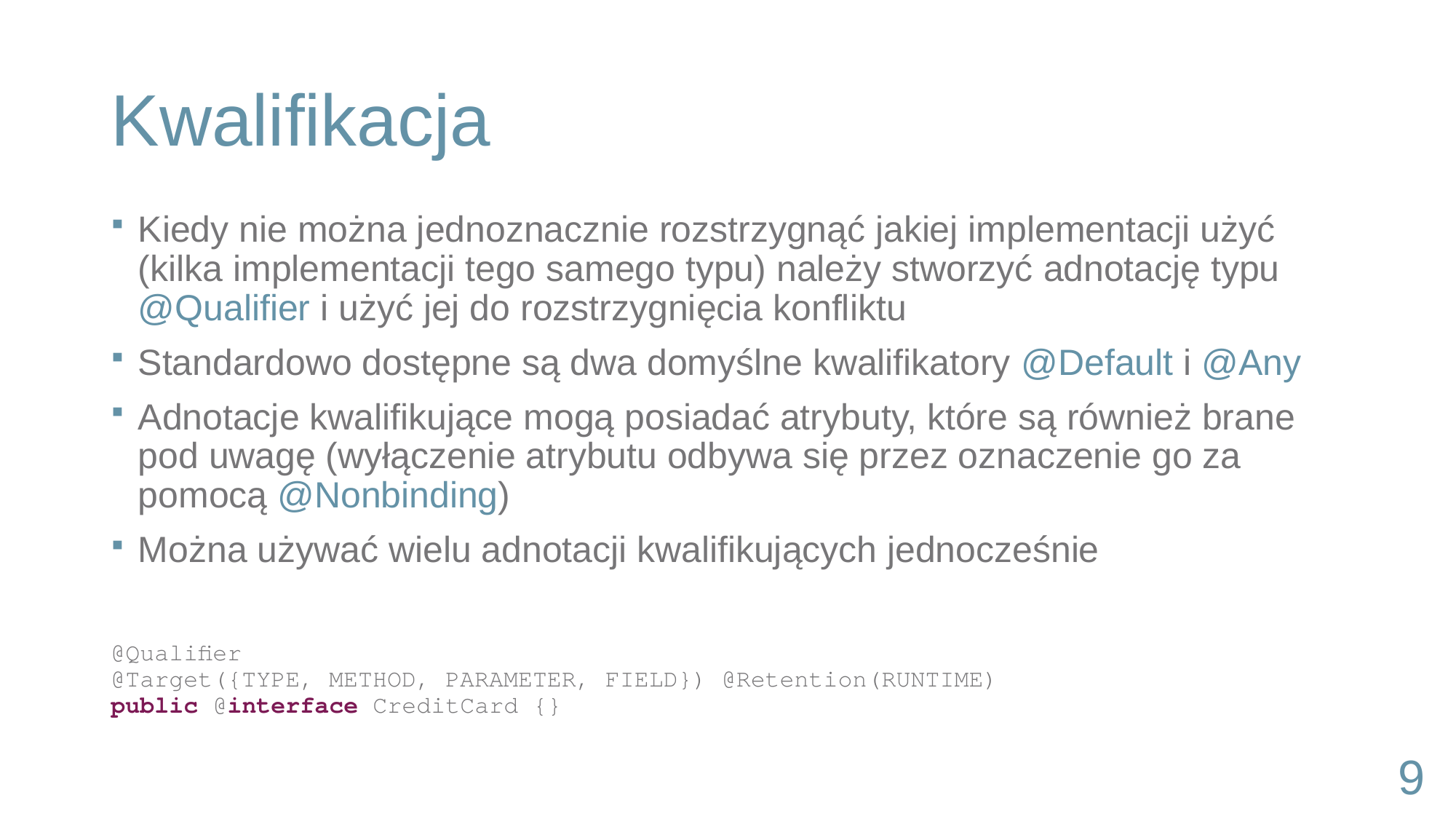

# Kwalifikacja
Kiedy nie można jednoznacznie rozstrzygnąć jakiej implementacji użyć (kilka implementacji tego samego typu) należy stworzyć adnotację typu @Qualifier i użyć jej do rozstrzygnięcia konfliktu
Standardowo dostępne są dwa domyślne kwalifikatory @Default i @Any
Adnotacje kwalifikujące mogą posiadać atrybuty, które są również brane pod uwagę (wyłączenie atrybutu odbywa się przez oznaczenie go za pomocą @Nonbinding)
Można używać wielu adnotacji kwalifikujących jednocześnie

@Qualifier
@Target({TYPE, METHOD, PARAMETER, FIELD}) @Retention(RUNTIME)
public @interface CreditCard {}

9